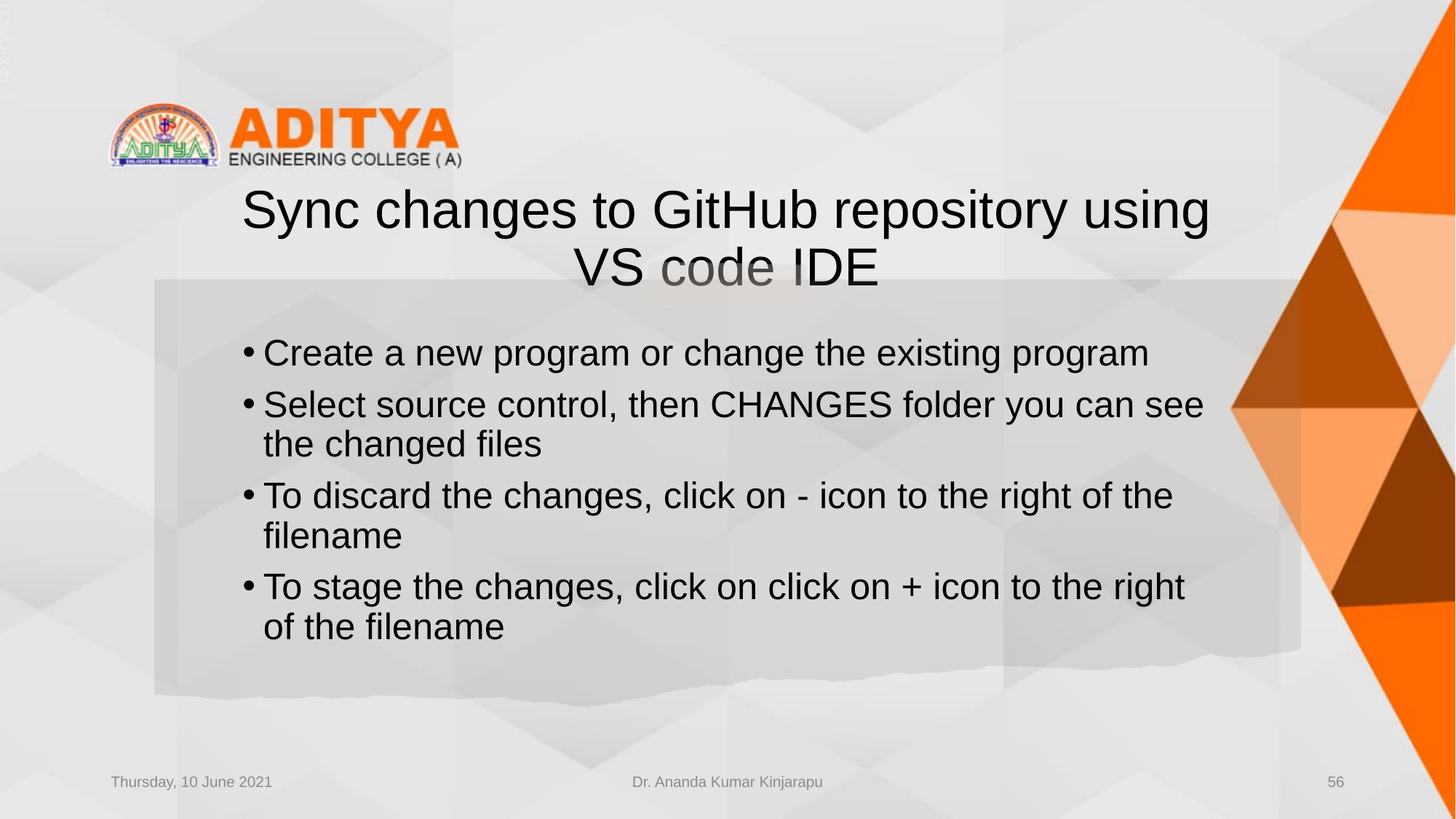

# Sync changes to GitHub repository using VS code IDE

Create a new program or change the existing program
Select source control, then CHANGES folder you can see the changed files
To discard the changes, click on - icon to the right of the filename
To stage the changes, click on click on + icon to the right of the filename
Thursday, 10 June 2021
Dr. Ananda Kumar Kinjarapu
56